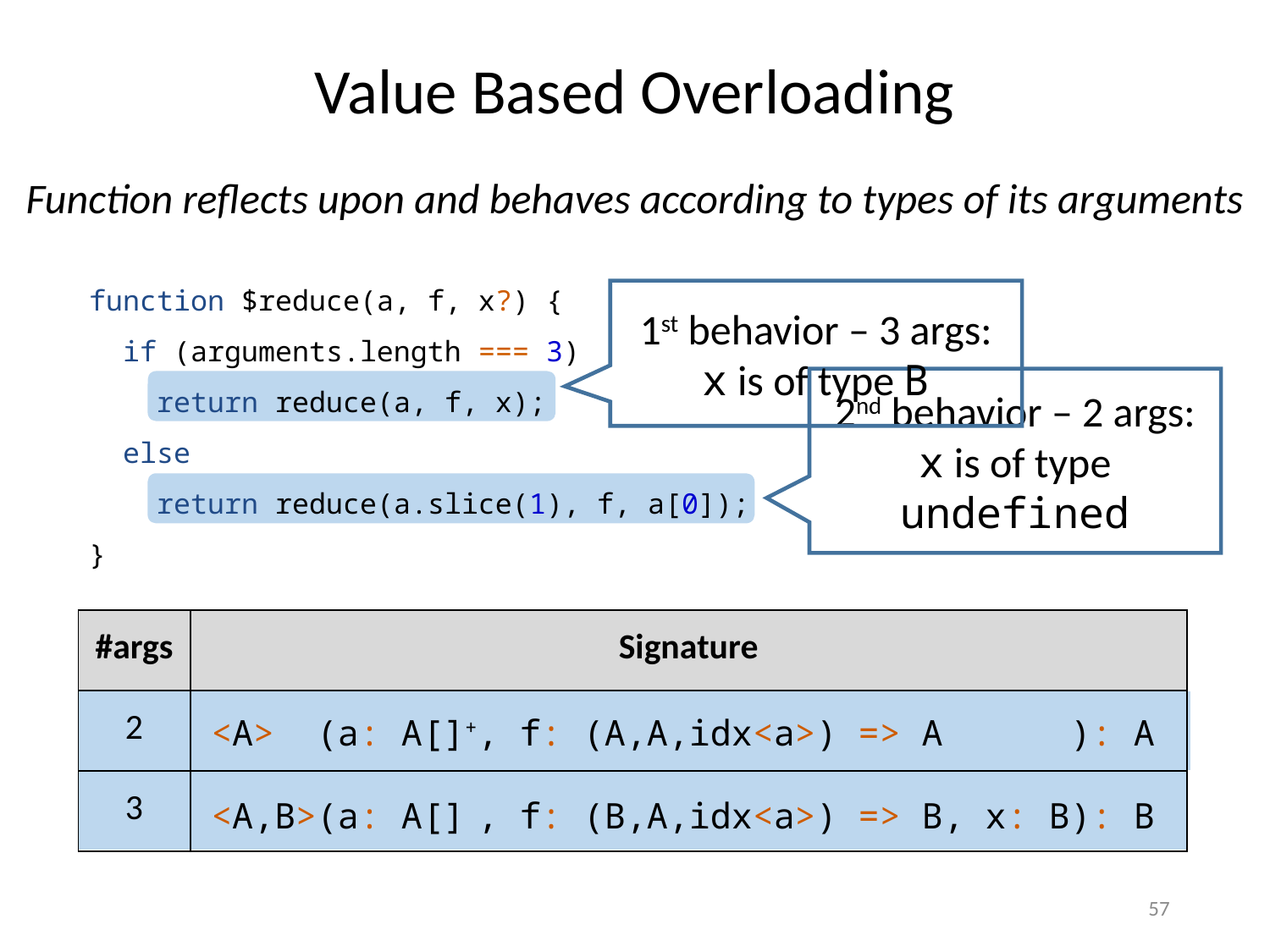

Value Based Overloading
Function reflects upon and behaves according to types of its arguments
function $reduce(a, f, x?) {
  if (arguments.length === 3)
    return reduce(a, f, x);
  else
    return reduce(a.slice(1), f, a[0]);
}
1st behavior – 3 args:
x is of type B
2nd behavior – 2 args:
x is of type undefined

| #args | Signature |
| --- | --- |
| 2 |  |
| 3 |  |

<A>  (a: A[]+, f: (A,A,idx<a>) => A      ): A

<A,B>(a: A[] , f: (B,A,idx<a>) => B, x: B): B
57